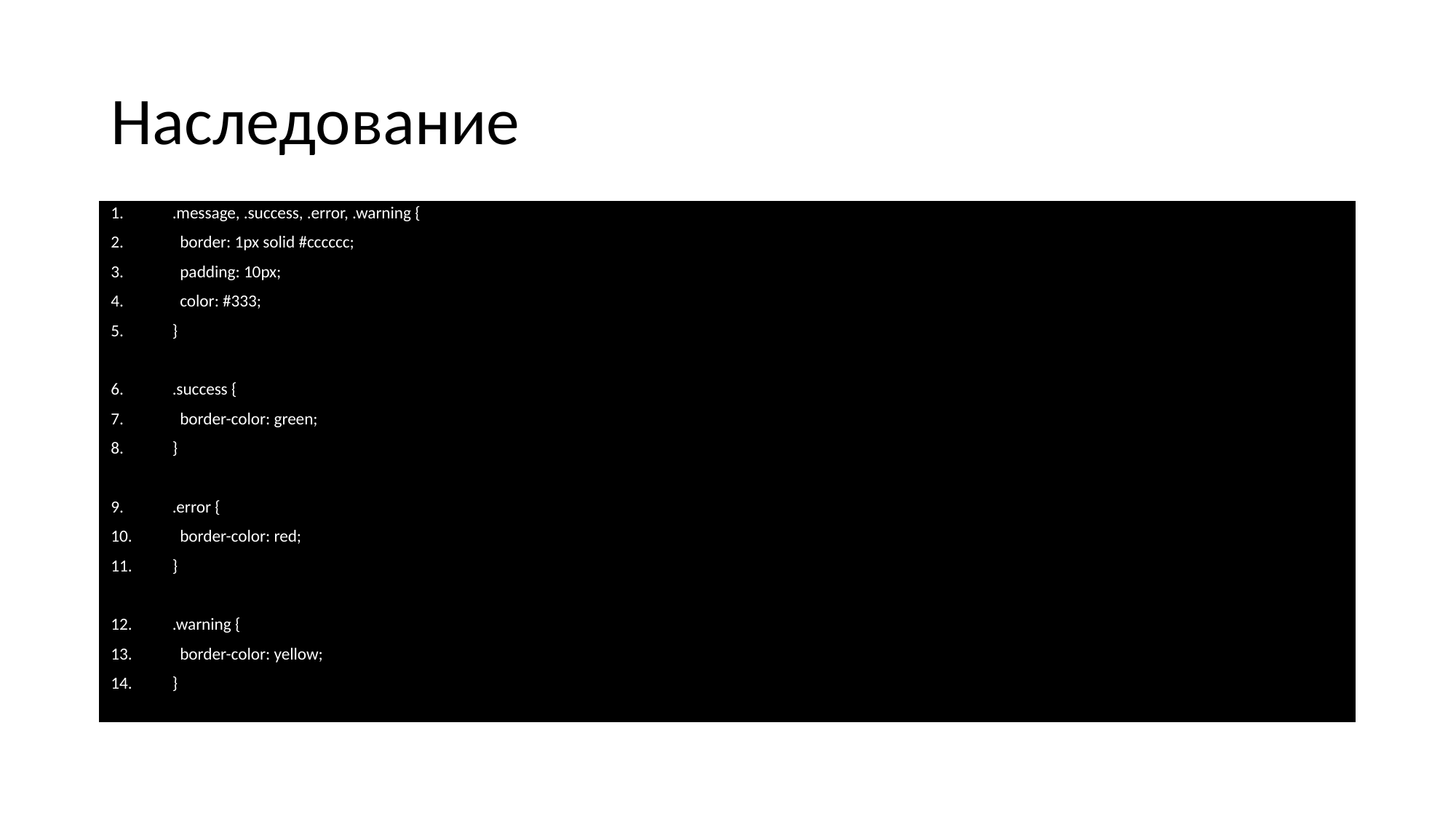

# Наследование
.message, .success, .error, .warning {
  border: 1px solid #cccccc;
  padding: 10px;
  color: #333;
}

.success {
  border-color: green;
}

.error {
  border-color: red;
}

.warning {
  border-color: yellow;
}